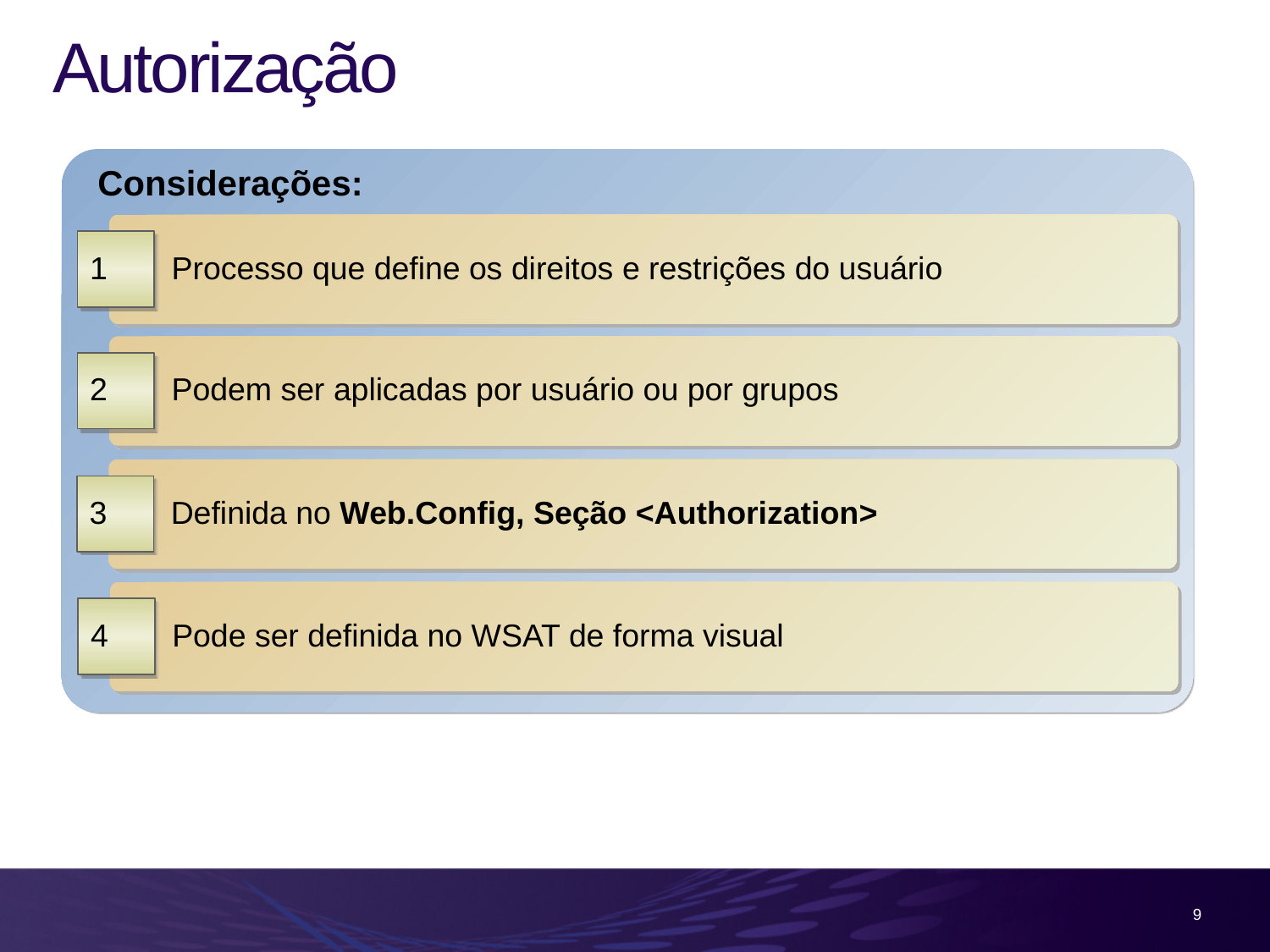

# Autorização
Considerações:

 Processo que define os direitos e restrições do usuário
1
 Podem ser aplicadas por usuário ou por grupos
2
 Definida no Web.Config, Seção <Authorization>
3
 Pode ser definida no WSAT de forma visual
4
9